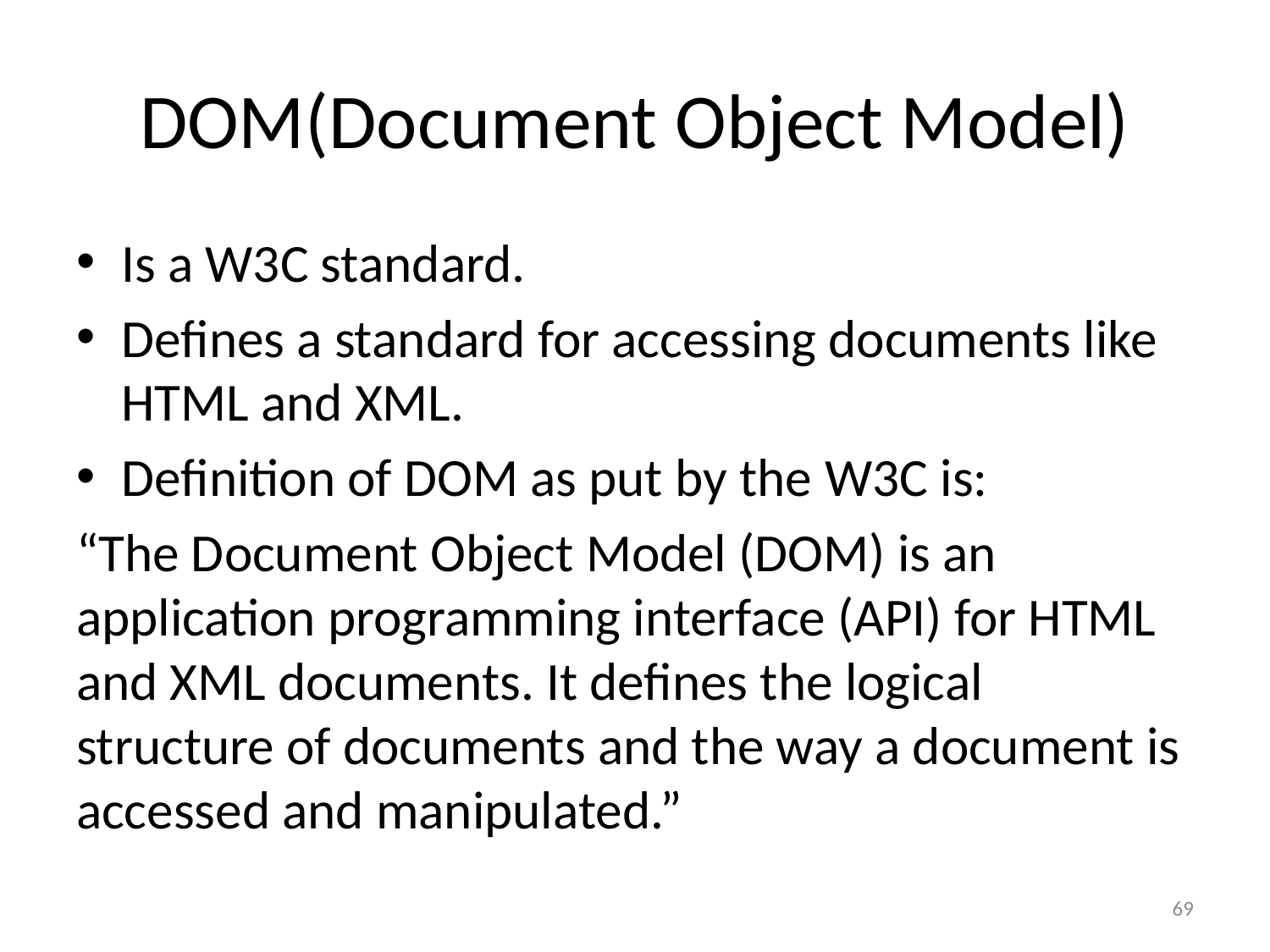

# DOM(Document Object Model)
Is a W3C standard.
Defines a standard for accessing documents like HTML and XML.
Definition of DOM as put by the W3C is:
“The Document Object Model (DOM) is an application programming interface (API) for HTML and XML documents. It defines the logical structure of documents and the way a document is accessed and manipulated.”
69